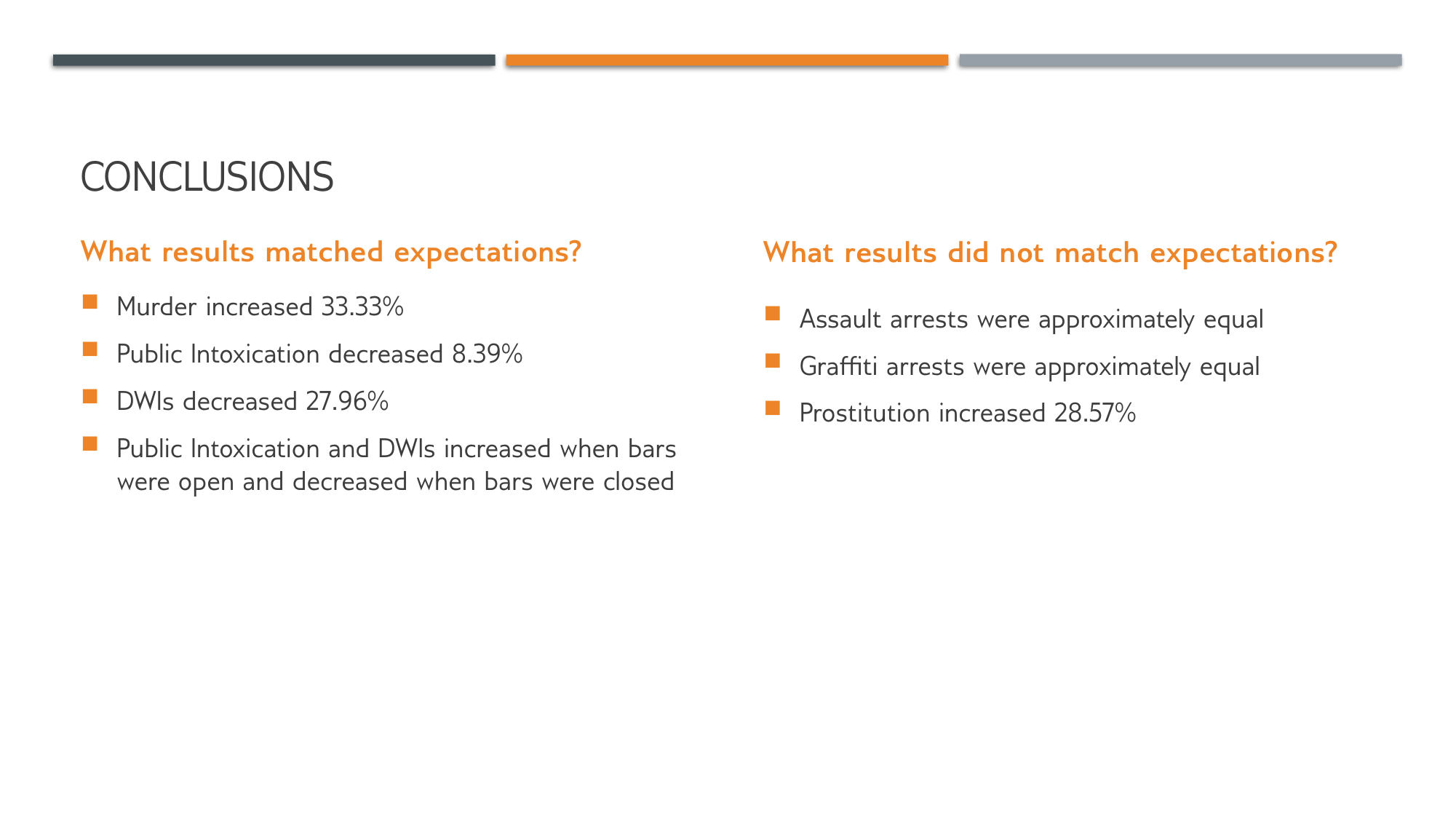

# CONCLUSIONS
What results matched expectations?
What results did not match expectations?
Murder increased 33.33%
Public Intoxication decreased 8.39%
DWIs decreased 27.96%
Public Intoxication and DWIs increased when bars were open and decreased when bars were closed
Assault arrests were approximately equal
Graffiti arrests were approximately equal
Prostitution increased 28.57%